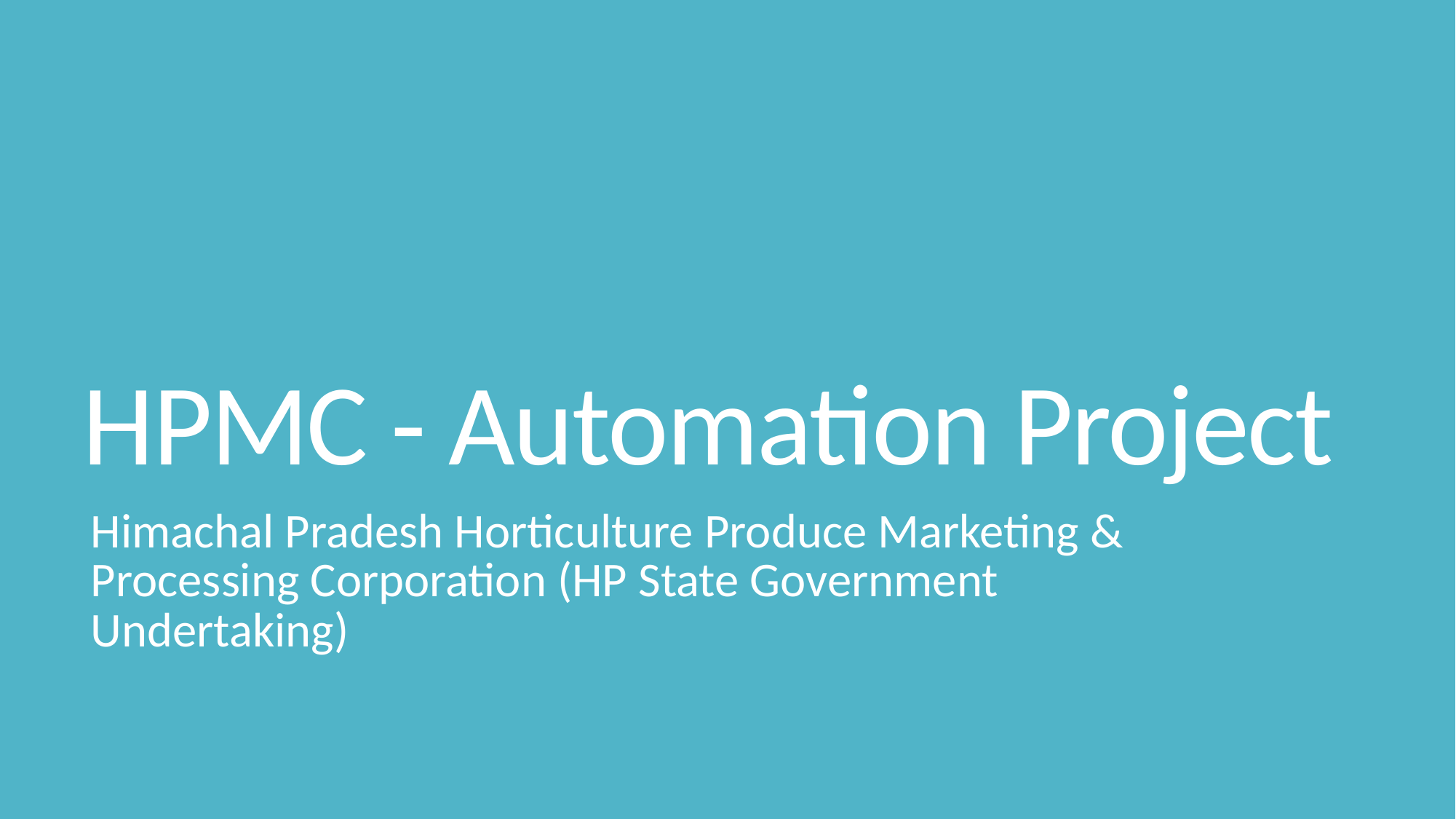

# HPMC - Automation Project
Himachal Pradesh Horticulture Produce Marketing & Processing Corporation (HP State Government Undertaking)